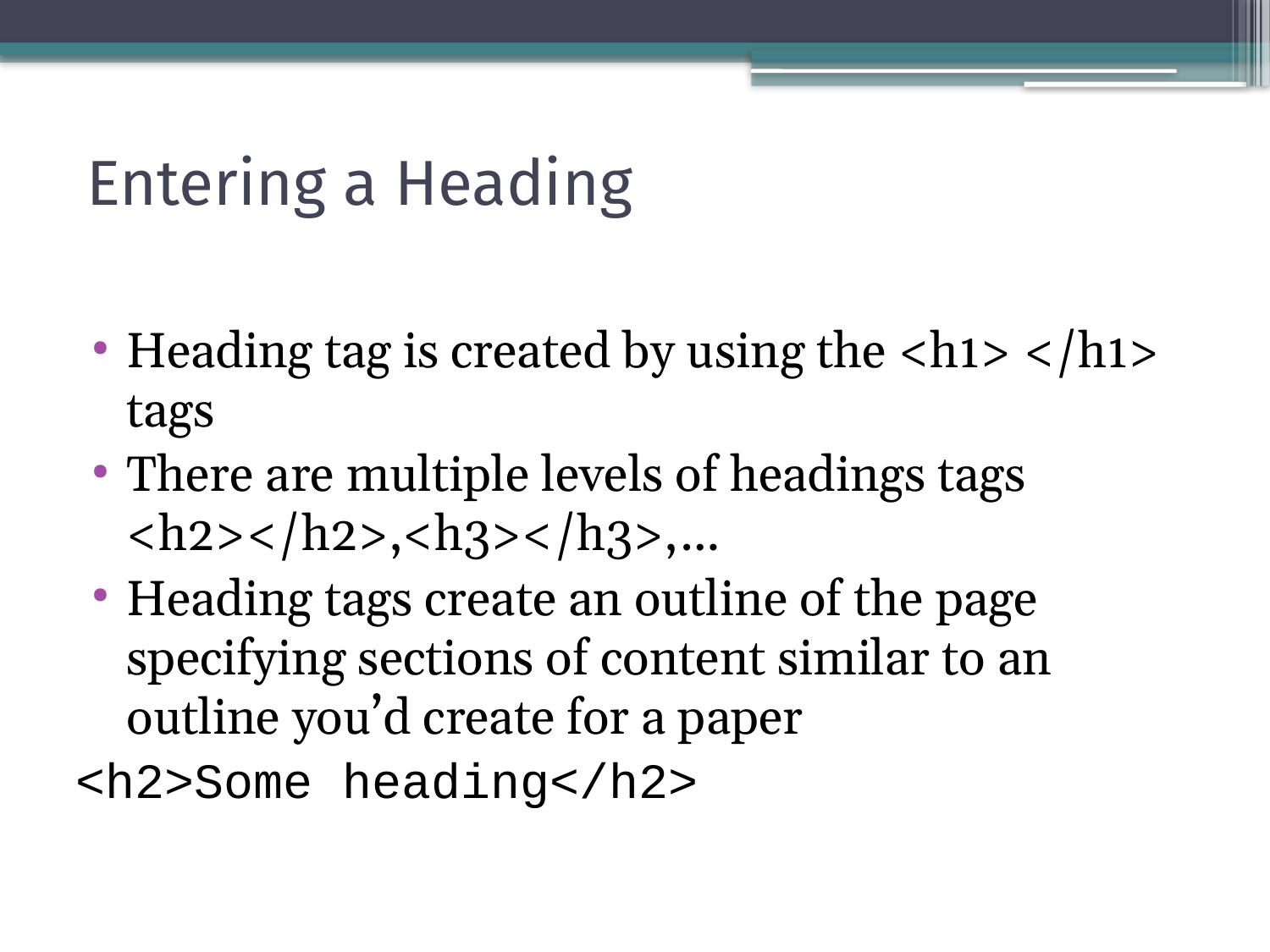

# Entering a Heading
Heading tag is created by using the <h1> </h1> tags
There are multiple levels of headings tags <h2></h2>,<h3></h3>,…
Heading tags create an outline of the page specifying sections of content similar to an outline you’d create for a paper
<h2>Some heading</h2>